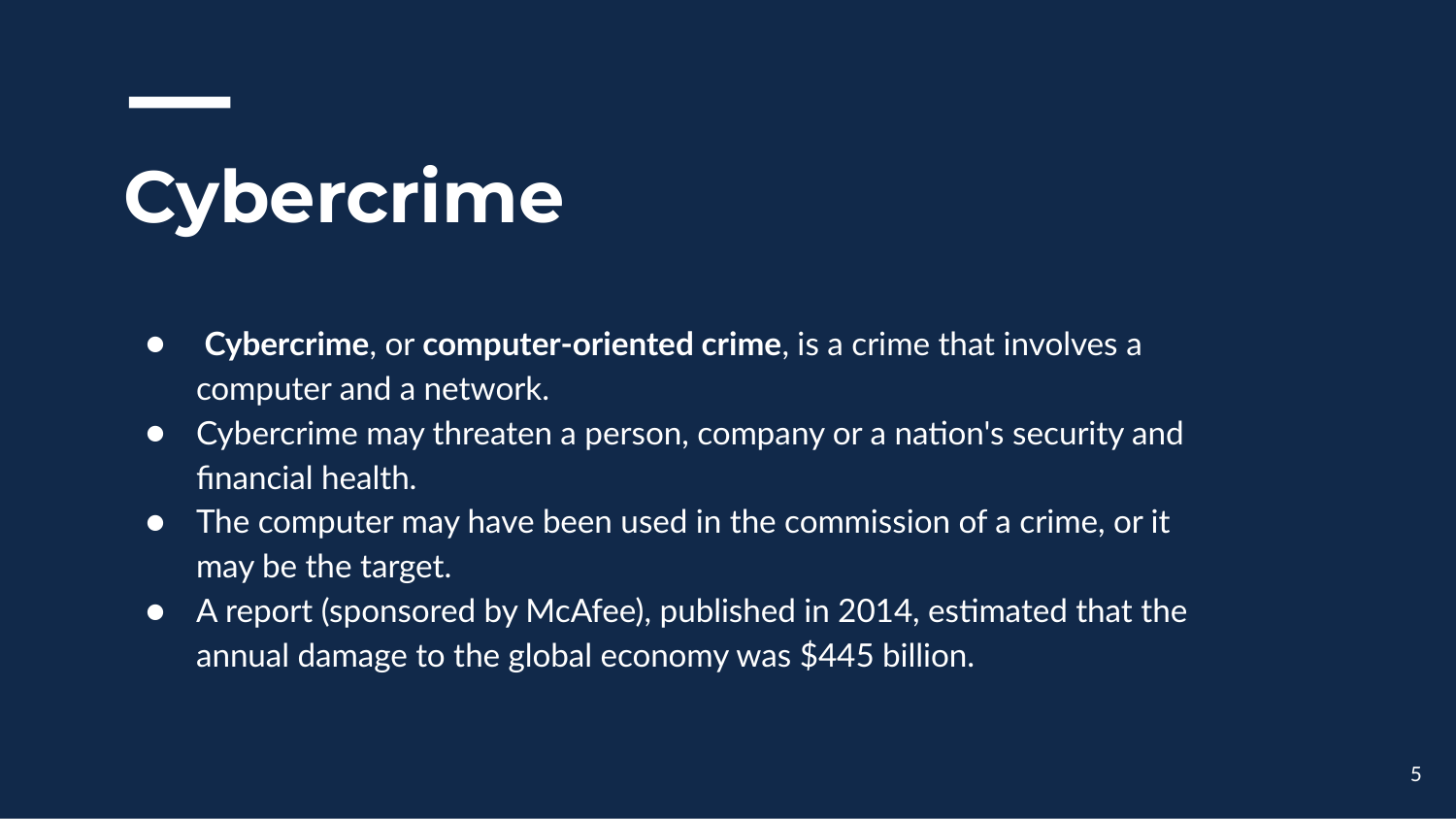

# Cybercrime
 Cybercrime, or computer-oriented crime, is a crime that involves a computer and a network.
Cybercrime may threaten a person, company or a nation's security and financial health.
The computer may have been used in the commission of a crime, or it may be the target.
A report (sponsored by McAfee), published in 2014, estimated that the annual damage to the global economy was $445 billion.

5